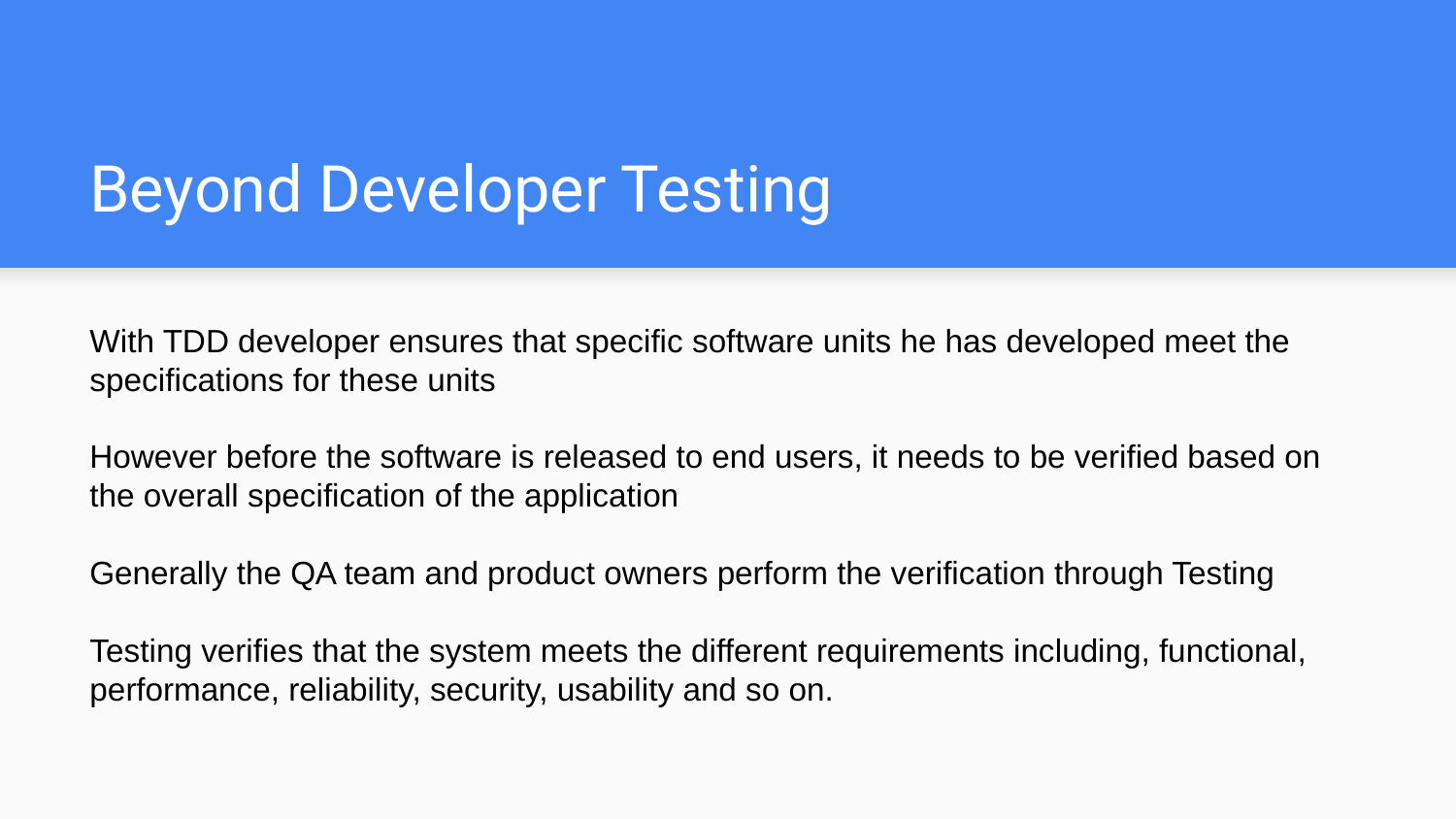

# Beyond Developer Testing
With TDD developer ensures that specific software units he has developed meet the specifications for these units

However before the software is released to end users, it needs to be verified based on the overall specification of the application

Generally the QA team and product owners perform the verification through Testing

Testing verifies that the system meets the different requirements including, functional, performance, reliability, security, usability and so on.